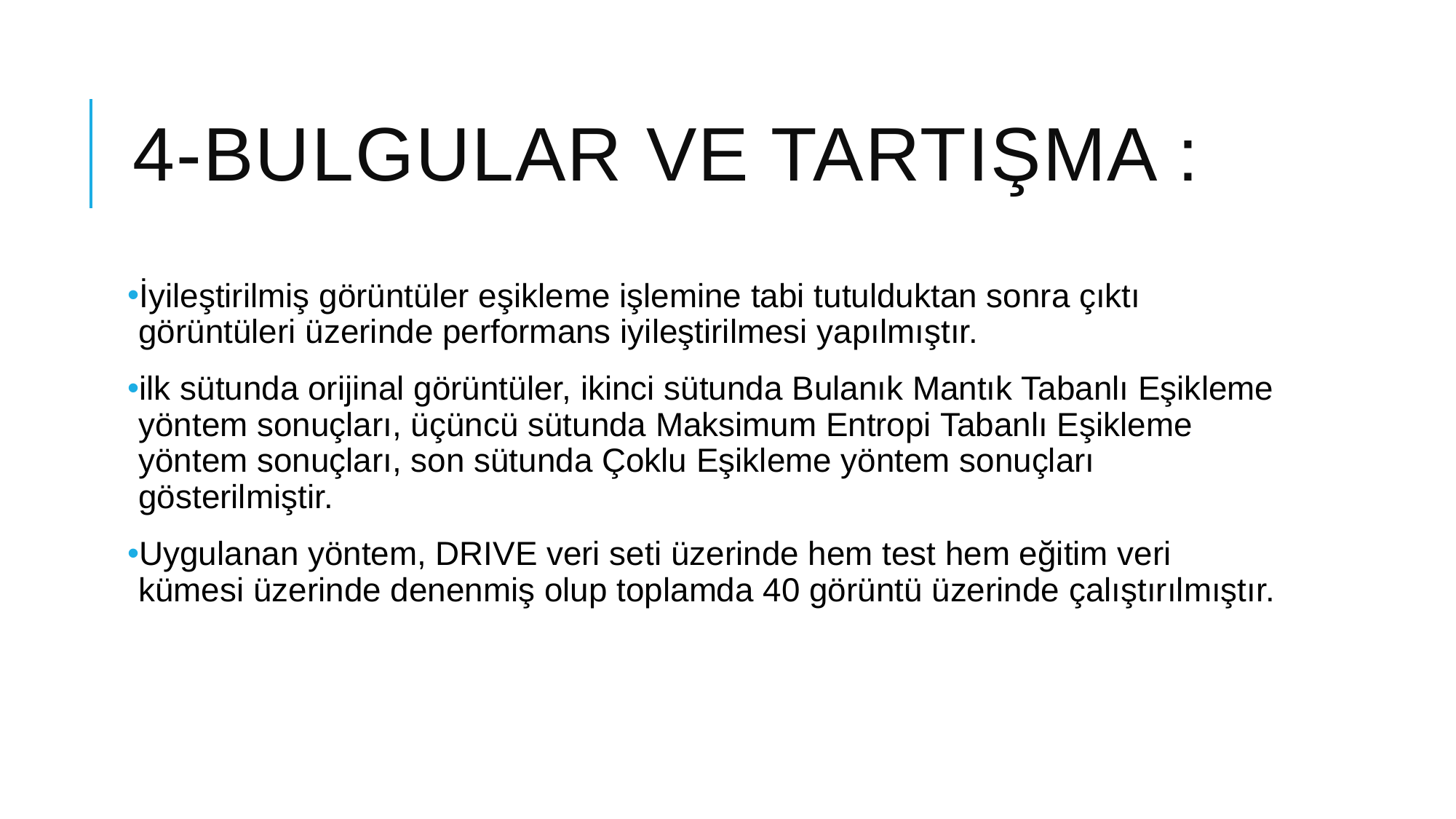

# 4-Bulgular ve tartışma :
İyileştirilmiş görüntüler eşikleme işlemine tabi tutulduktan sonra çıktı görüntüleri üzerinde performans iyileştirilmesi yapılmıştır.
ilk sütunda orijinal görüntüler, ikinci sütunda Bulanık Mantık Tabanlı Eşikleme yöntem sonuçları, üçüncü sütunda Maksimum Entropi Tabanlı Eşikleme yöntem sonuçları, son sütunda Çoklu Eşikleme yöntem sonuçları gösterilmiştir.
Uygulanan yöntem, DRIVE veri seti üzerinde hem test hem eğitim veri kümesi üzerinde denenmiş olup toplamda 40 görüntü üzerinde çalıştırılmıştır.